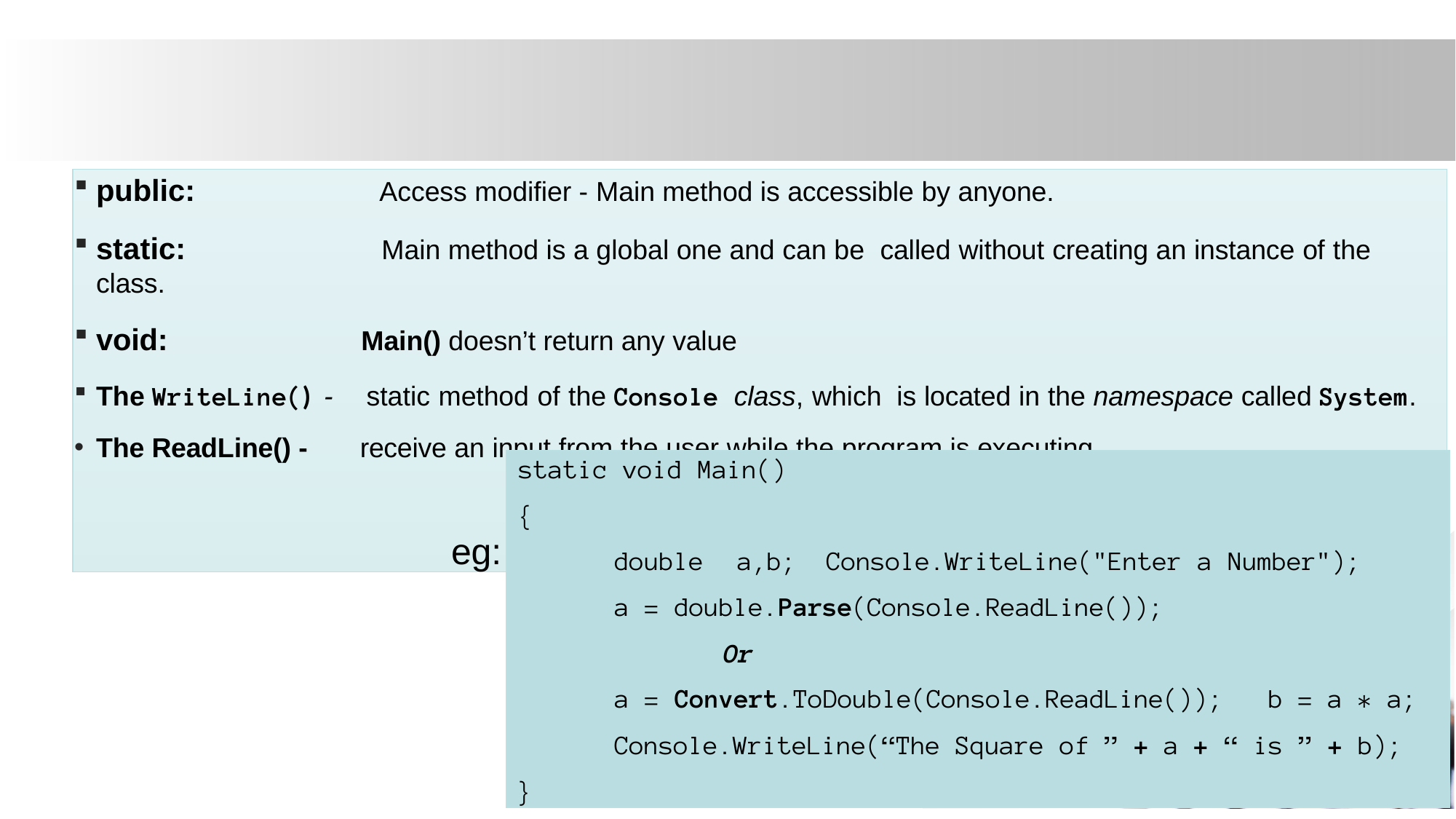

public:	               Access modifier - Main method is accessible by anyone.
static:	                   Main method is a global one and can be  called without creating an instance of the class.
void:                  Main() doesn’t return any value
The WriteLine()     -    static method of the Console class, which  is located in the namespace called System.
The ReadLine() -       receive an input from the user while the program is executing.
                                     eg:
static void Main()
{
double a,b;  Console.WriteLine("Enter a Number");
a = double.Parse(Console.ReadLine());
Or
a = Convert.ToDouble(Console.ReadLine());   b = a * a;
Console.WriteLine(“The Square of ” + a + “ is ” + b);
}